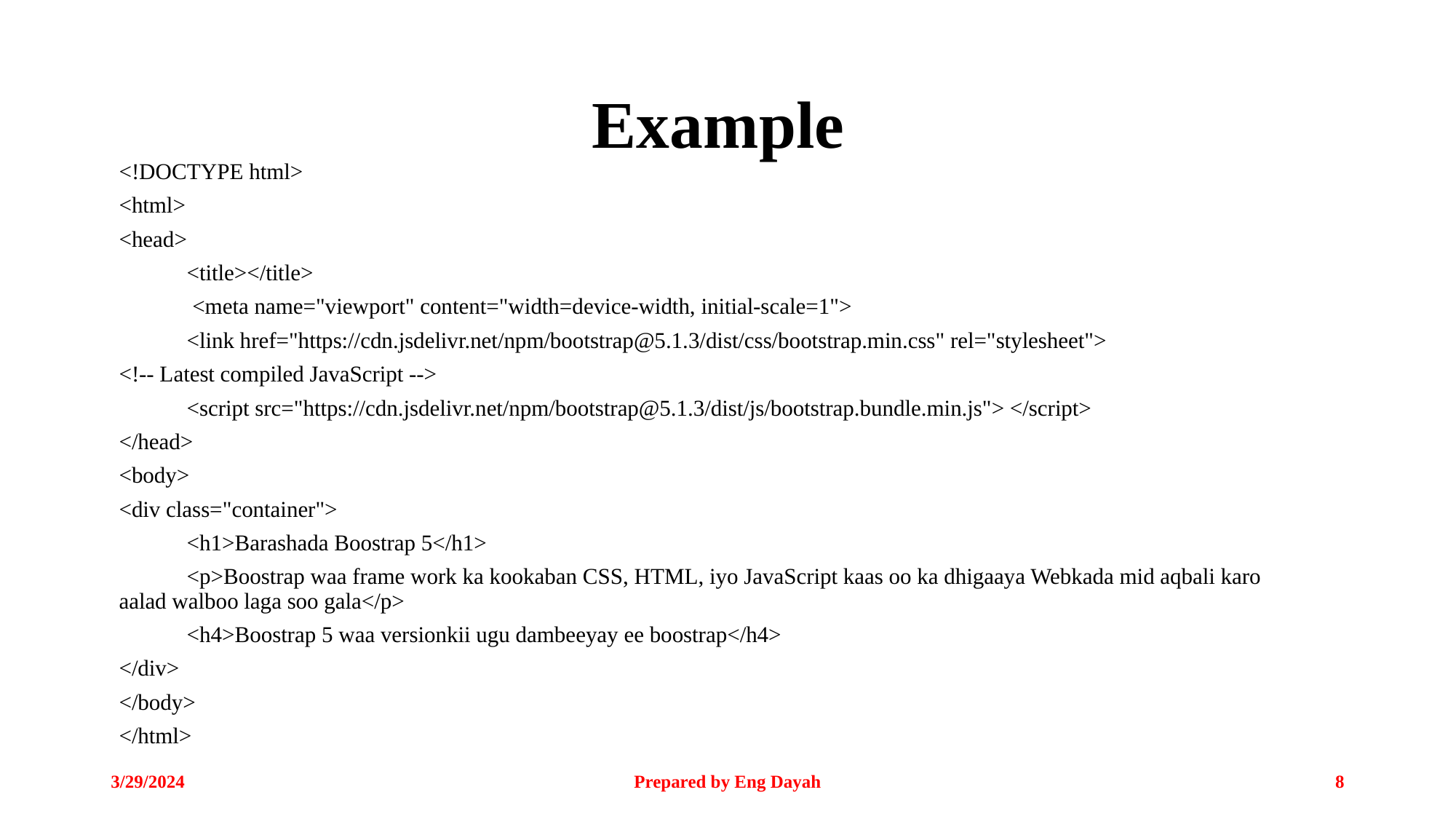

# Example
<!DOCTYPE html>
<html>
<head>
	<title></title>
	 <meta name="viewport" content="width=device-width, initial-scale=1">
	<link href="https://cdn.jsdelivr.net/npm/bootstrap@5.1.3/dist/css/bootstrap.min.css" rel="stylesheet">
<!-- Latest compiled JavaScript -->
	<script src="https://cdn.jsdelivr.net/npm/bootstrap@5.1.3/dist/js/bootstrap.bundle.min.js"> </script>
</head>
<body>
<div class="container">
	<h1>Barashada Boostrap 5</h1>
	<p>Boostrap waa frame work ka kookaban CSS, HTML, iyo JavaScript kaas oo ka dhigaaya Webkada mid aqbali karo aalad walboo laga soo gala</p>
	<h4>Boostrap 5 waa versionkii ugu dambeeyay ee boostrap</h4>
</div>
</body>
</html>
3/29/2024
Prepared by Eng Dayah
8